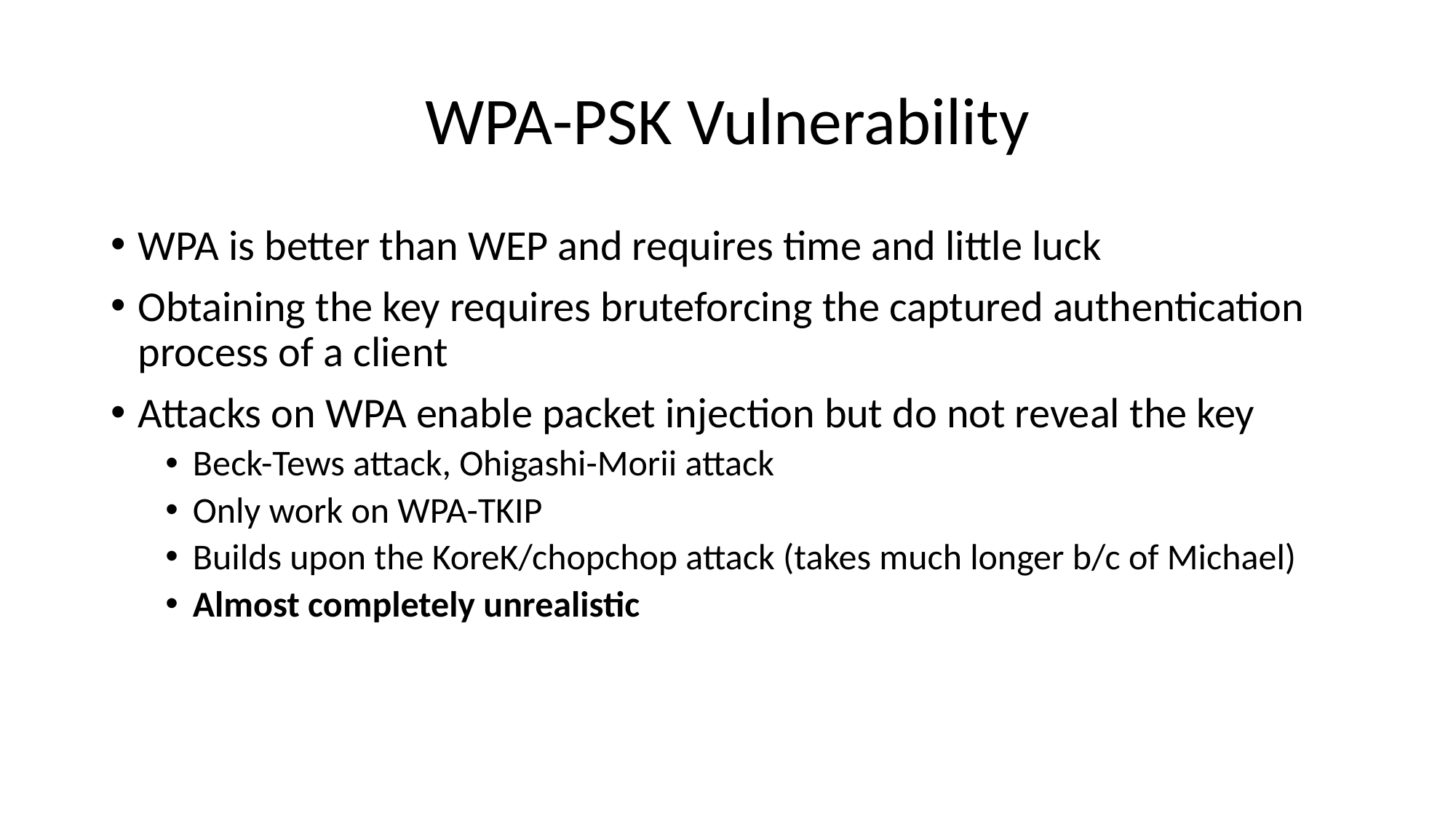

# WPA-PSK Vulnerability
WPA is better than WEP and requires time and little luck
Obtaining the key requires bruteforcing the captured authentication process of a client
Attacks on WPA enable packet injection but do not reveal the key
Beck-Tews attack, Ohigashi-Morii attack
Only work on WPA-TKIP
Builds upon the KoreK/chopchop attack (takes much longer b/c of Michael)
Almost completely unrealistic